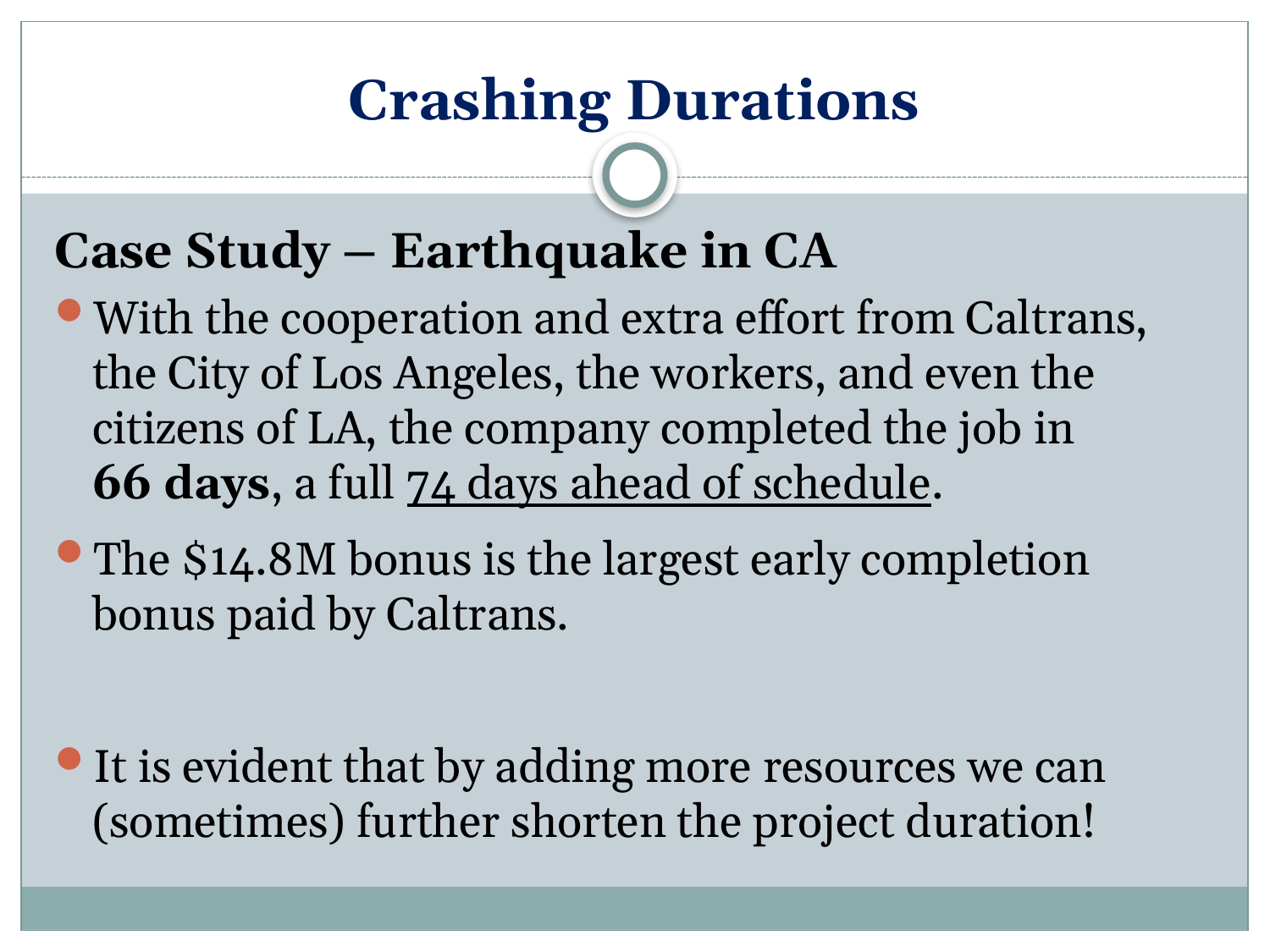

# Crashing Durations
Case Study – Earthquake in CA
With the cooperation and extra effort from Caltrans, the City of Los Angeles, the workers, and even the citizens of LA, the company completed the job in       66 days, a full 74 days ahead of schedule.
The $14.8M bonus is the largest early completion bonus paid by Caltrans.

It is evident that by adding more resources we can (sometimes) further shorten the project duration!